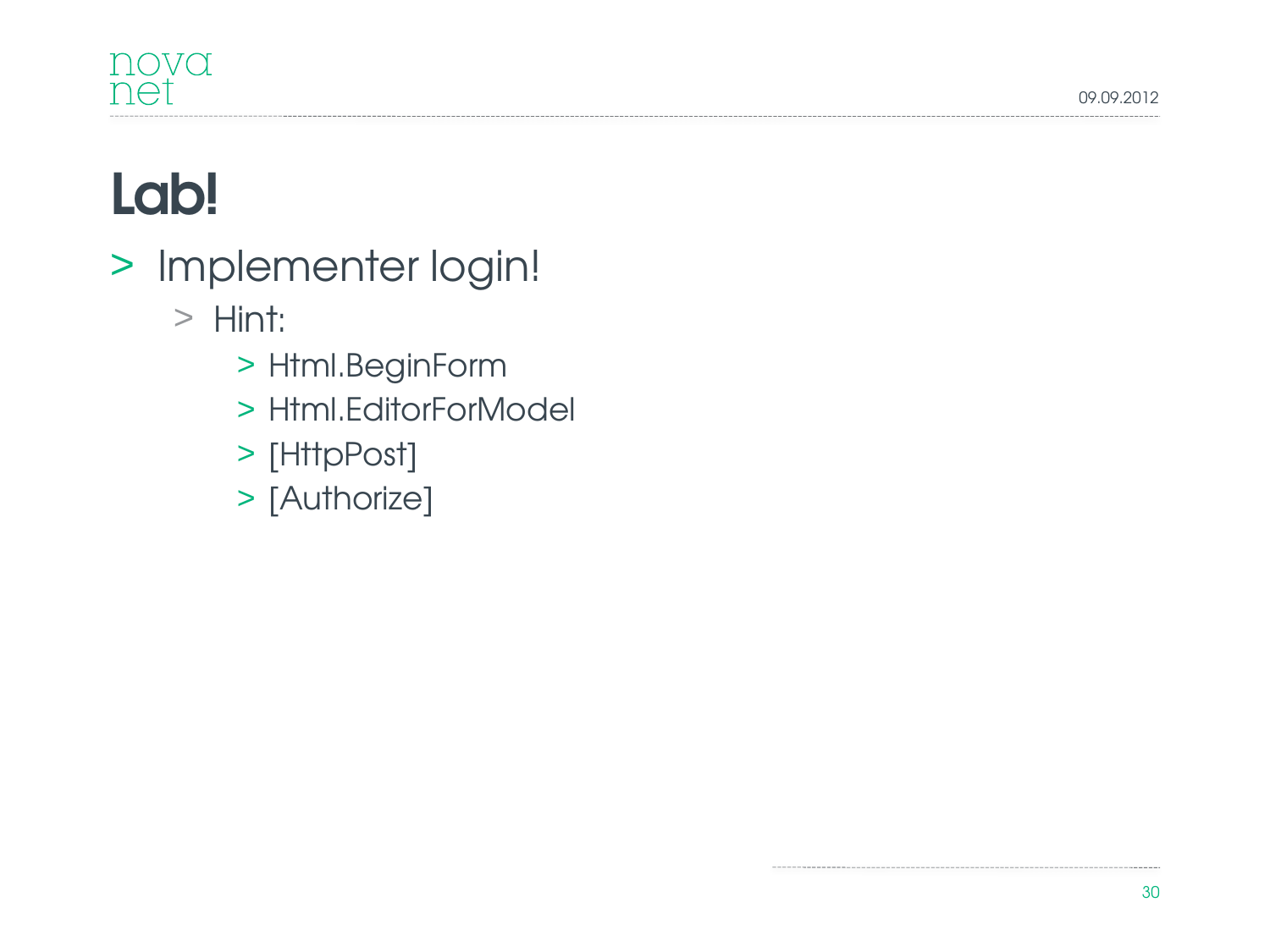

09.09.2012
# Lab!
Implementer login!
Hint:
Html.BeginForm
Html.EditorForModel
[HttpPost]
[Authorize]

30